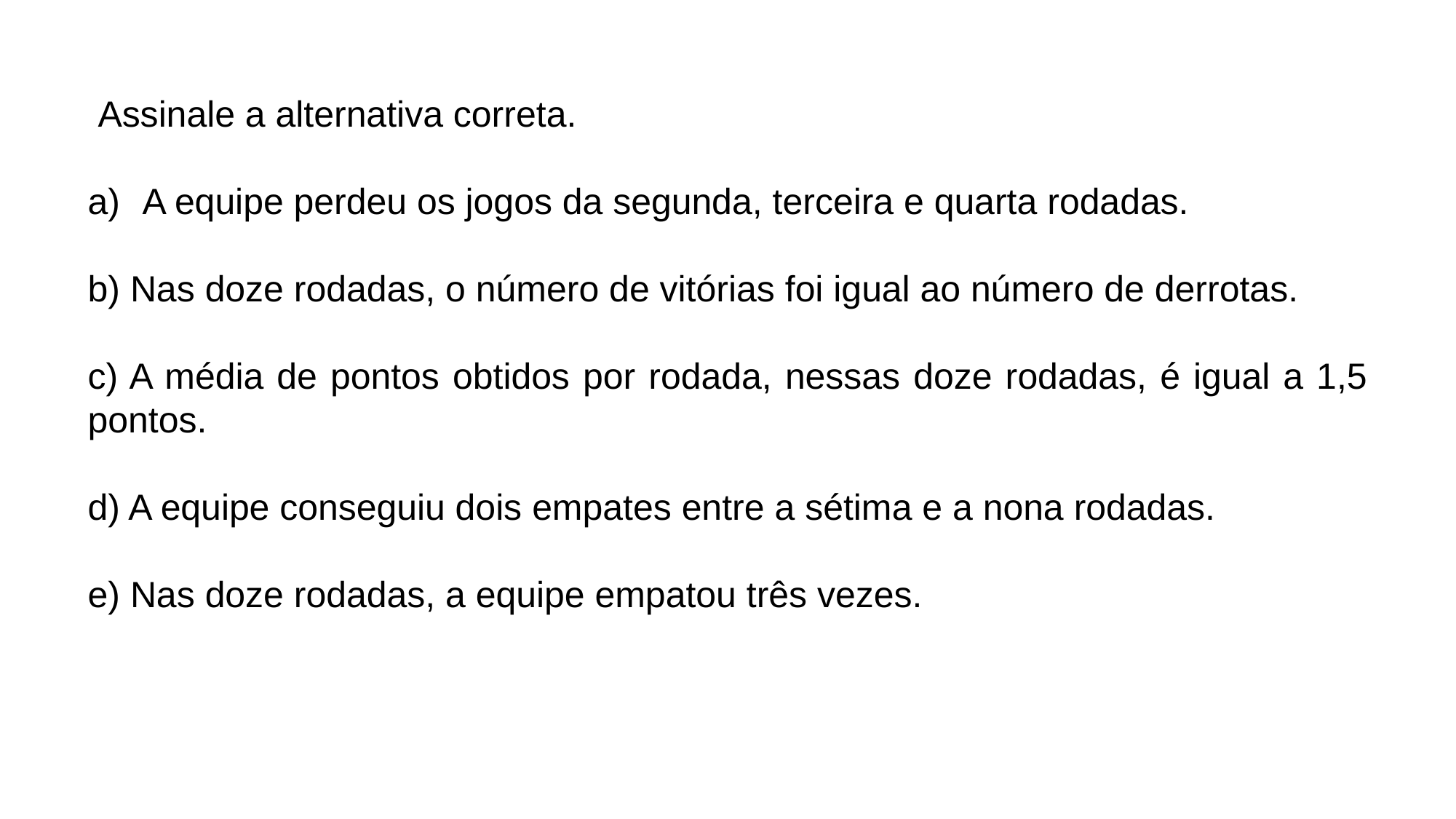

Assinale a alternativa correta.

A equipe perdeu os jogos da segunda, terceira e quarta rodadas.

b) Nas doze rodadas, o número de vitórias foi igual ao número de derrotas.

c) A média de pontos obtidos por rodada, nessas doze rodadas, é igual a 1,5 pontos.

d) A equipe conseguiu dois empates entre a sétima e a nona rodadas.

e) Nas doze rodadas, a equipe empatou três vezes.